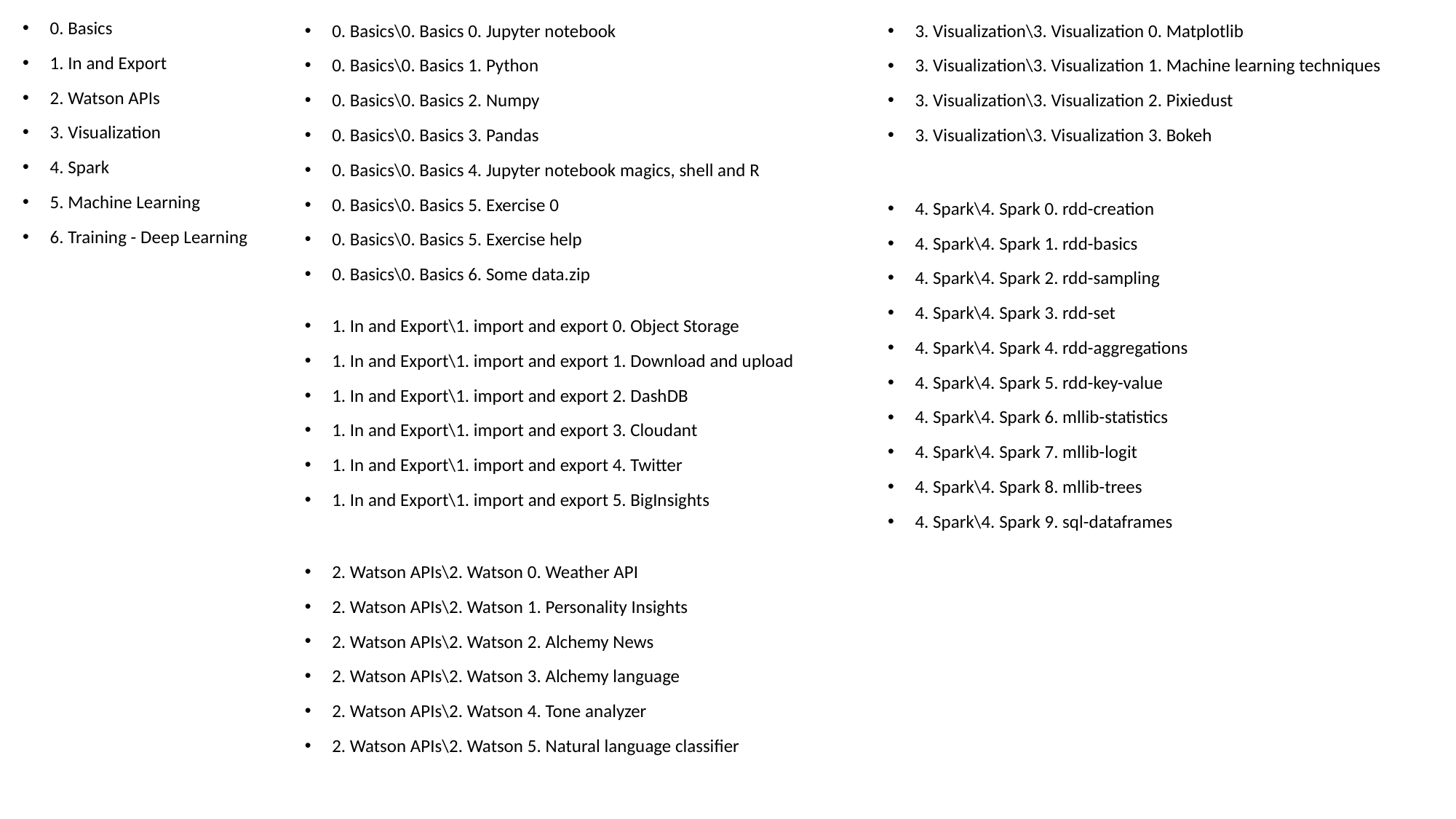

0. Basics
1. In and Export
2. Watson APIs
3. Visualization
4. Spark
5. Machine Learning
6. Training - Deep Learning

0. Basics\0. Basics 0. Jupyter notebook
0. Basics\0. Basics 1. Python
0. Basics\0. Basics 2. Numpy
0. Basics\0. Basics 3. Pandas
0. Basics\0. Basics 4. Jupyter notebook magics, shell and R
0. Basics\0. Basics 5. Exercise 0
0. Basics\0. Basics 5. Exercise help
0. Basics\0. Basics 6. Some data.zip

3. Visualization\3. Visualization 0. Matplotlib
3. Visualization\3. Visualization 1. Machine learning techniques
3. Visualization\3. Visualization 2. Pixiedust
3. Visualization\3. Visualization 3. Bokeh

4. Spark\4. Spark 0. rdd-creation
4. Spark\4. Spark 1. rdd-basics
4. Spark\4. Spark 2. rdd-sampling
4. Spark\4. Spark 3. rdd-set
4. Spark\4. Spark 4. rdd-aggregations
4. Spark\4. Spark 5. rdd-key-value
4. Spark\4. Spark 6. mllib-statistics
4. Spark\4. Spark 7. mllib-logit
4. Spark\4. Spark 8. mllib-trees
4. Spark\4. Spark 9. sql-dataframes
1. In and Export\1. import and export 0. Object Storage
1. In and Export\1. import and export 1. Download and upload
1. In and Export\1. import and export 2. DashDB
1. In and Export\1. import and export 3. Cloudant
1. In and Export\1. import and export 4. Twitter
1. In and Export\1. import and export 5. BigInsights

2. Watson APIs\2. Watson 0. Weather API
2. Watson APIs\2. Watson 1. Personality Insights
2. Watson APIs\2. Watson 2. Alchemy News
2. Watson APIs\2. Watson 3. Alchemy language
2. Watson APIs\2. Watson 4. Tone analyzer
2. Watson APIs\2. Watson 5. Natural language classifier